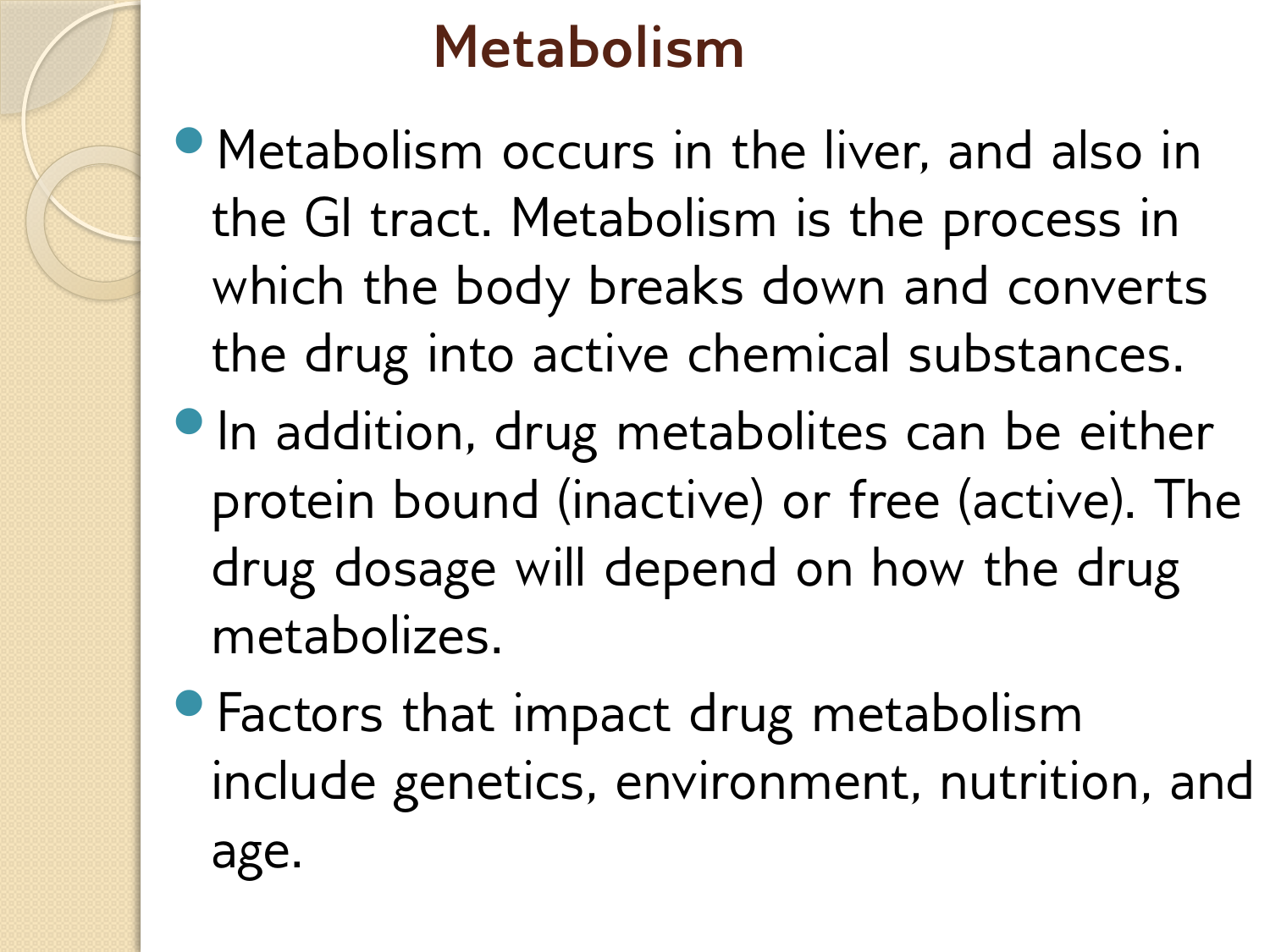

# Metabolism
Metabolism occurs in the liver, and also in the GI tract. Metabolism is the process in which the body breaks down and converts the drug into active chemical substances.
In addition, drug metabolites can be either protein bound (inactive) or free (active). The drug dosage will depend on how the drug metabolizes.
Factors that impact drug metabolism include genetics, environment, nutrition, and age.